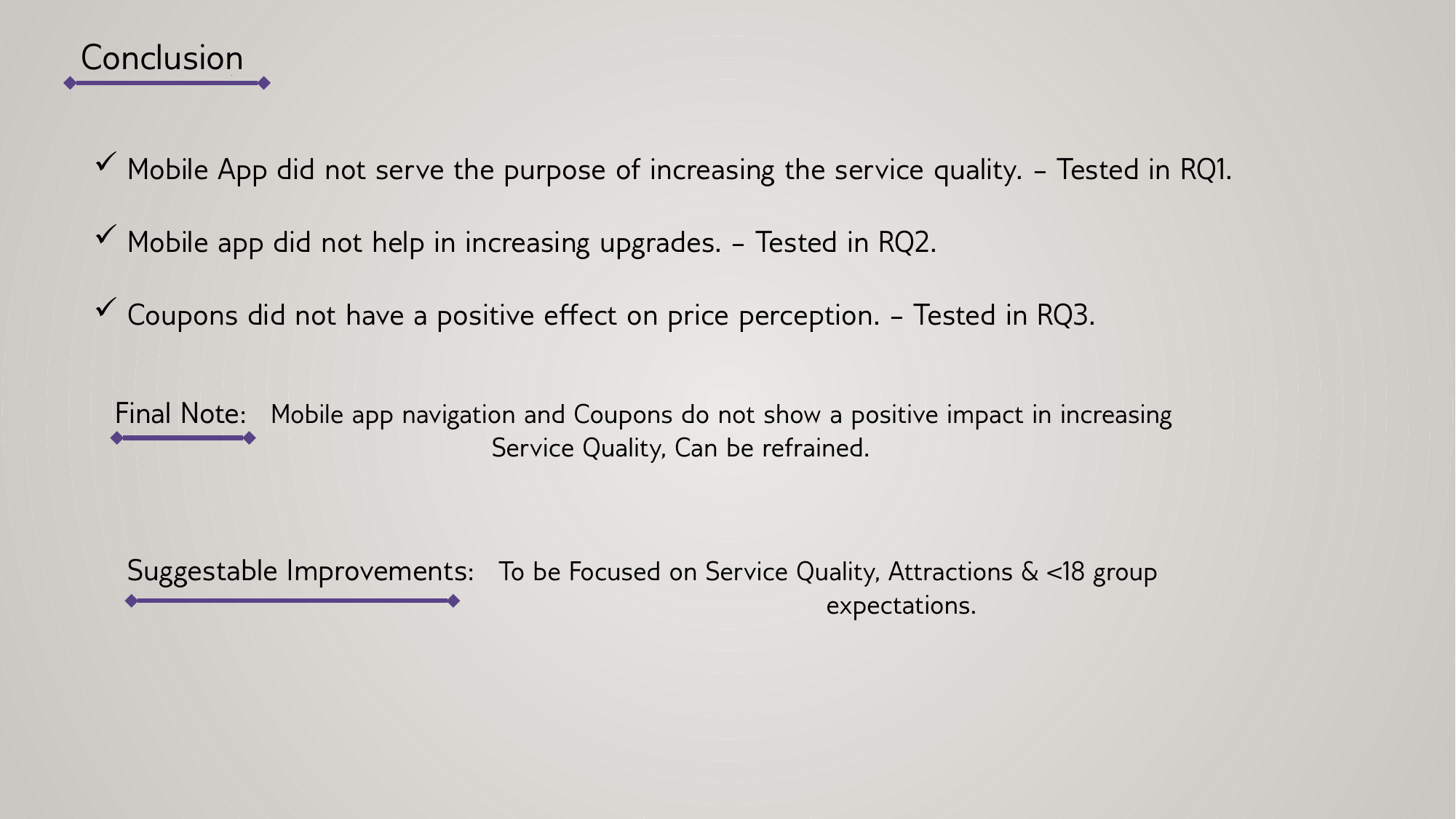

Conclusion
Mobile App did not serve the purpose of increasing the service quality. – Tested in RQ1.

Mobile app did not help in increasing upgrades. – Tested in RQ2.

Coupons did not have a positive effect on price perception. – Tested in RQ3.
Final Note:   Mobile app navigation and Coupons do not show a positive impact in increasing      			      Service Quality, Can be refrained.
Suggestable Improvements:   To be Focused on Service Quality, Attractions & <18 group  	  	  			                                expectations.